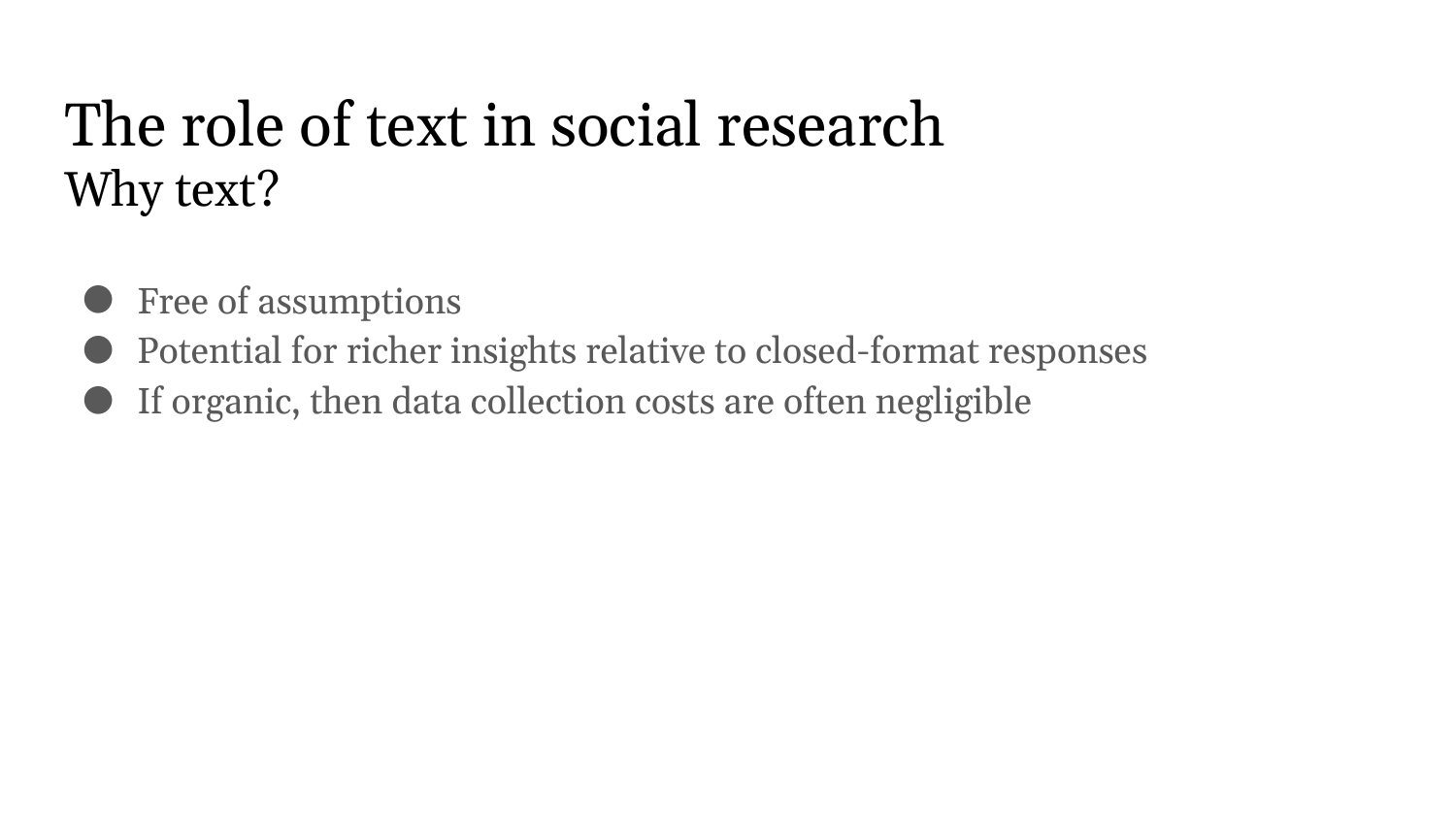

# The role of text in social research
Why text?
Free of assumptions
Potential for richer insights relative to closed-format responses
If organic, then data collection costs are often negligible